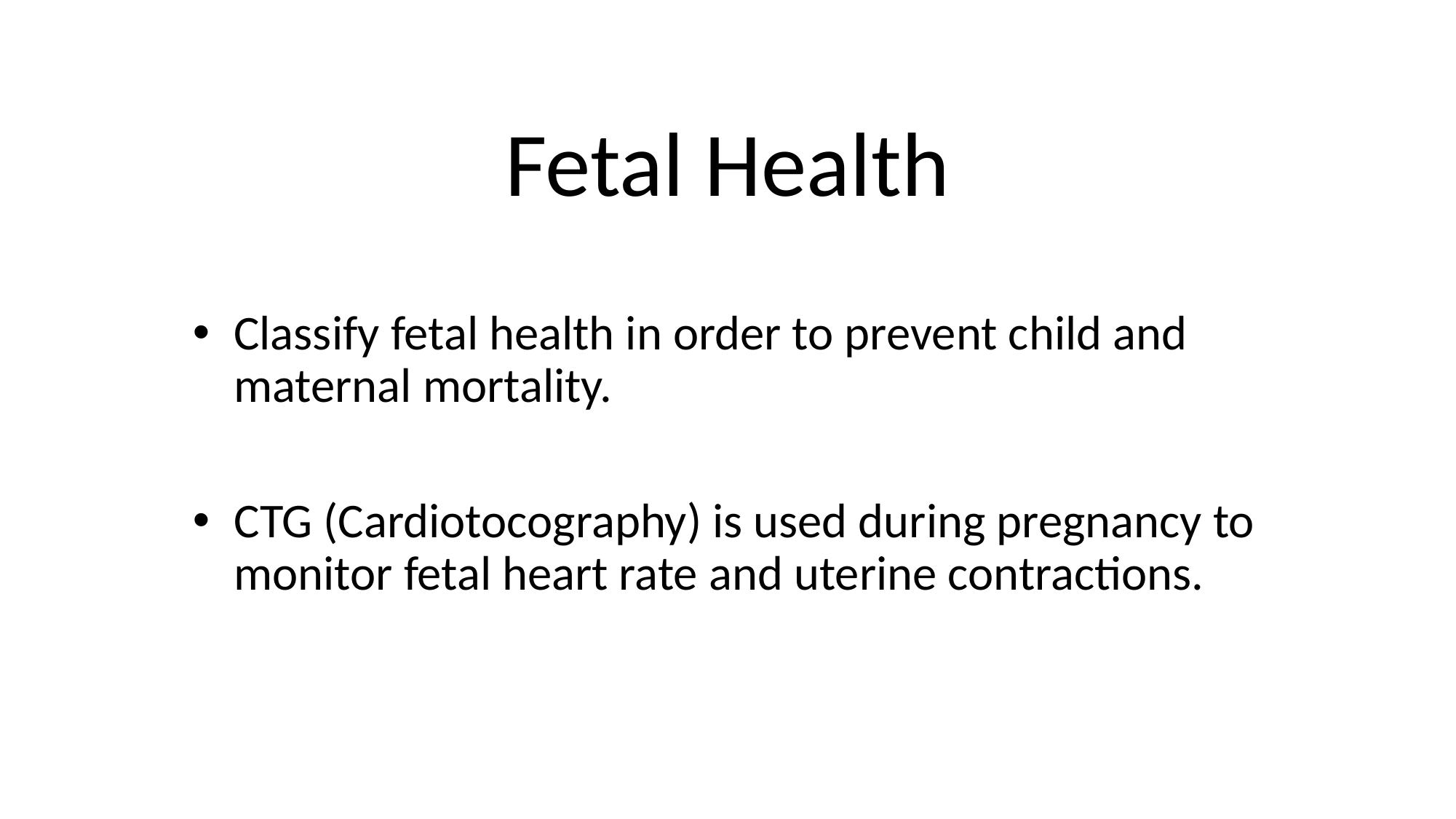

# Fetal Health
Classify fetal health in order to prevent child and maternal mortality.

CTG (Cardiotocography) is used during pregnancy to monitor fetal heart rate and uterine contractions.